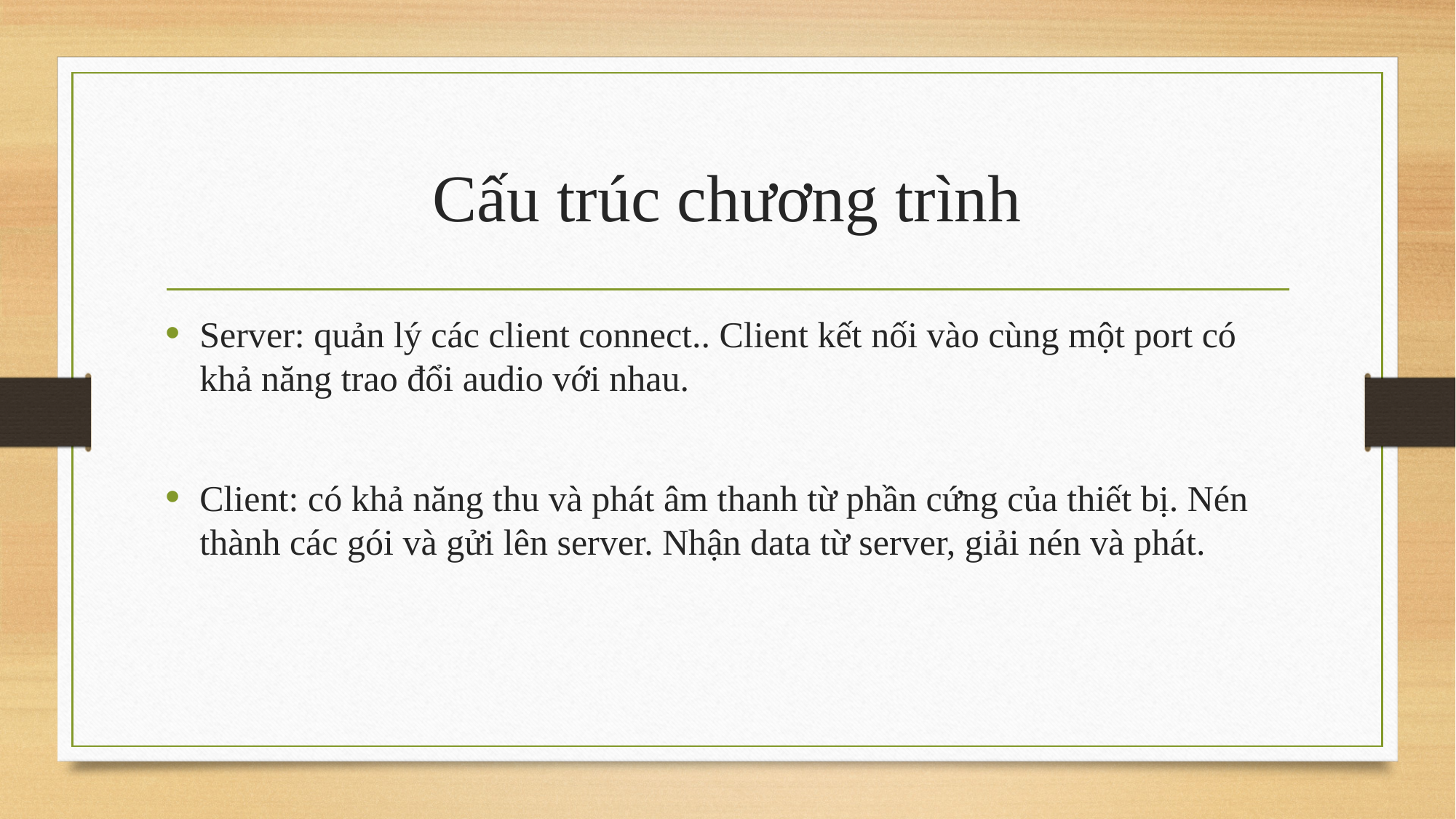

# Cấu trúc chương trình
Server: quản lý các client connect.. Client kết nối vào cùng một port có khả năng trao đổi audio với nhau.

Client: có khả năng thu và phát âm thanh từ phần cứng của thiết bị. Nén thành các gói và gửi lên server. Nhận data từ server, giải nén và phát.